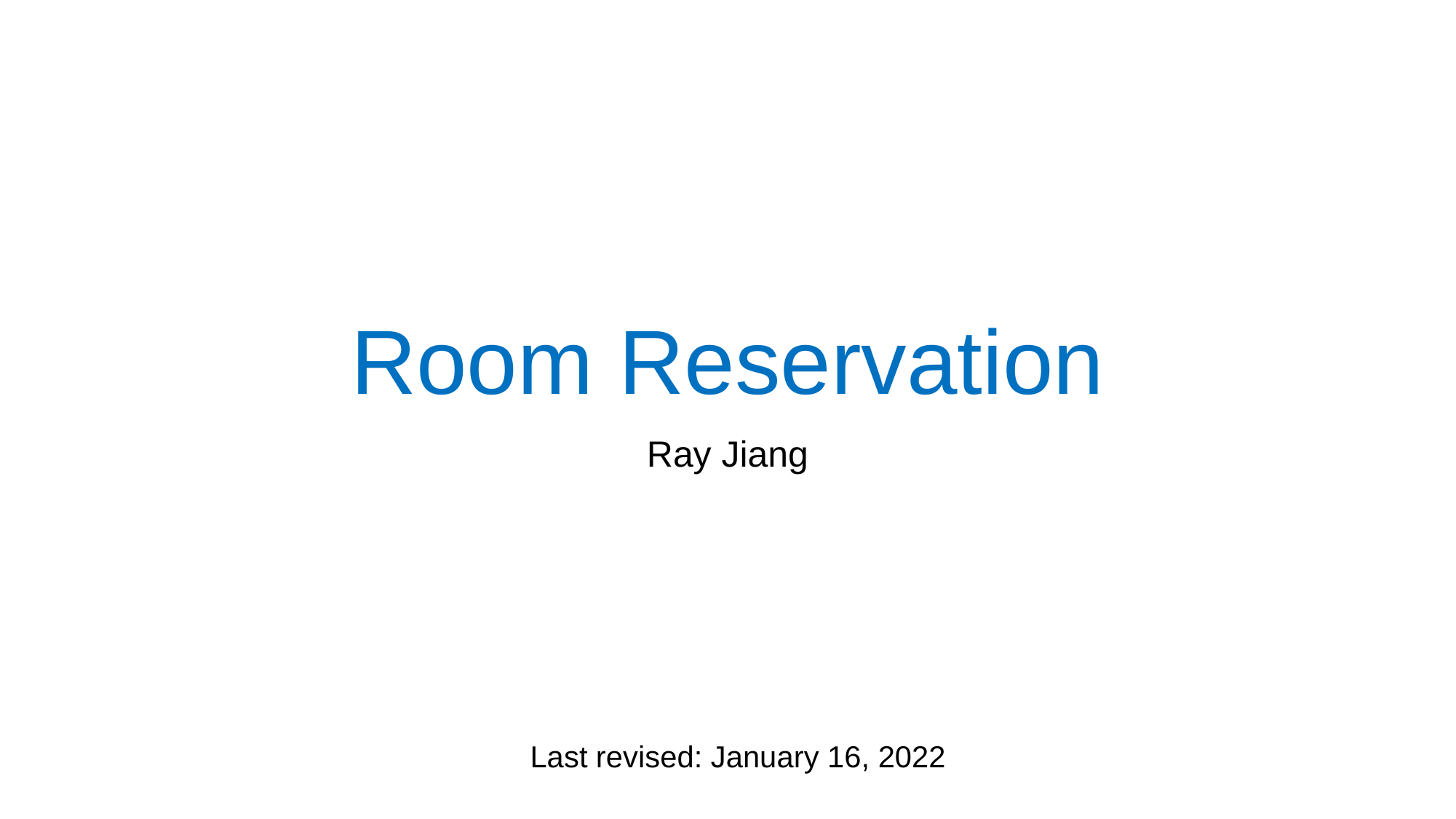

# Room Reservation
Ray Jiang
Last revised: January 16, 2022